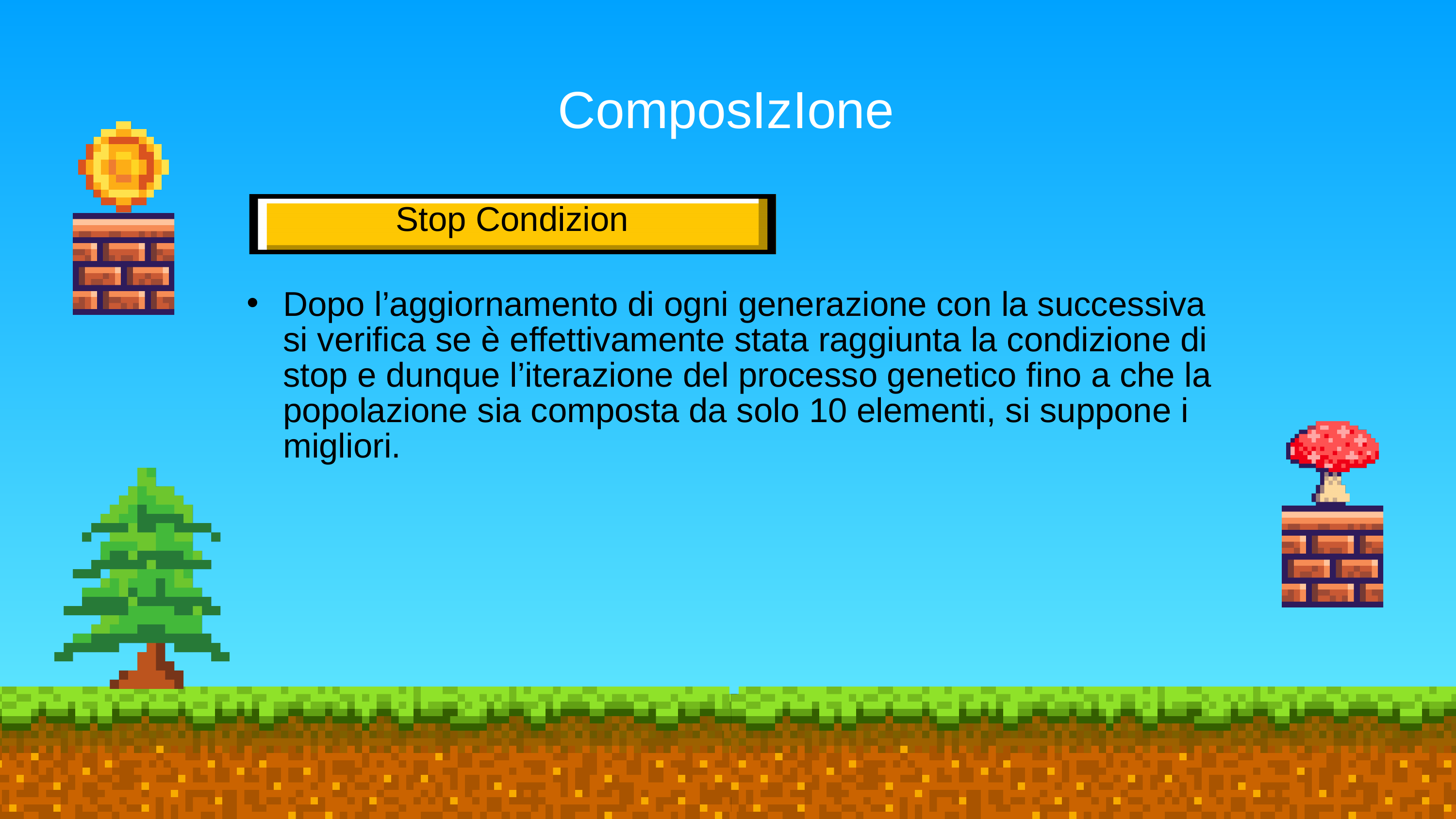

ComposIzIone

Stop Condizion
Dopo l’aggiornamento di ogni generazione con la successiva si verifica se è effettivamente stata raggiunta la condizione di stop e dunque l’iterazione del processo genetico fino a che la popolazione sia composta da solo 10 elementi, si suppone i migliori.